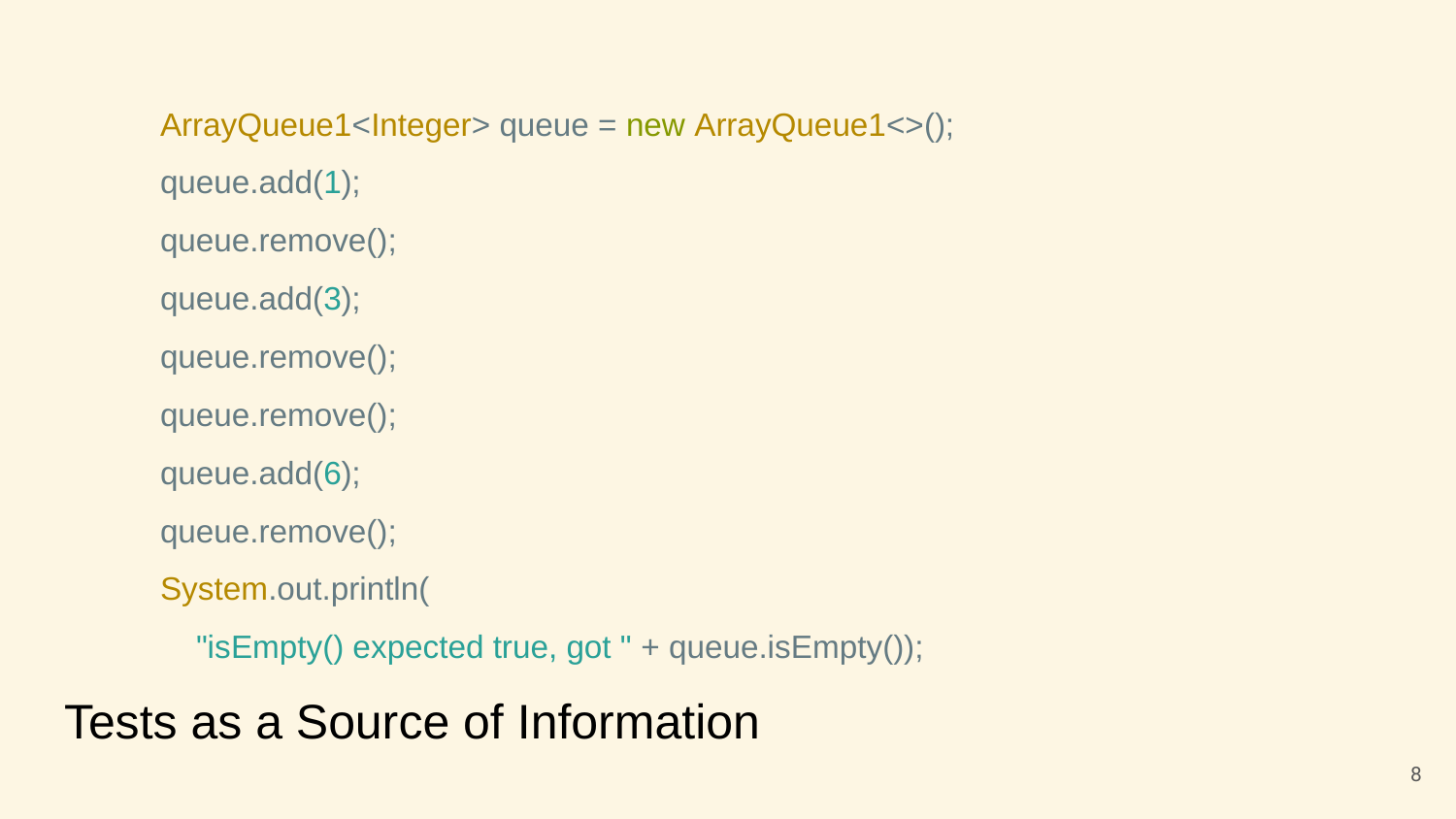

ArrayQueue1<Integer> queue = new ArrayQueue1<>();
queue.add(1);
queue.remove();
queue.add(3);
queue.remove();
queue.remove();
queue.add(6);
queue.remove();
System.out.println(
    "isEmpty() expected true, got " + queue.isEmpty());
# Tests as a Source of Information
8